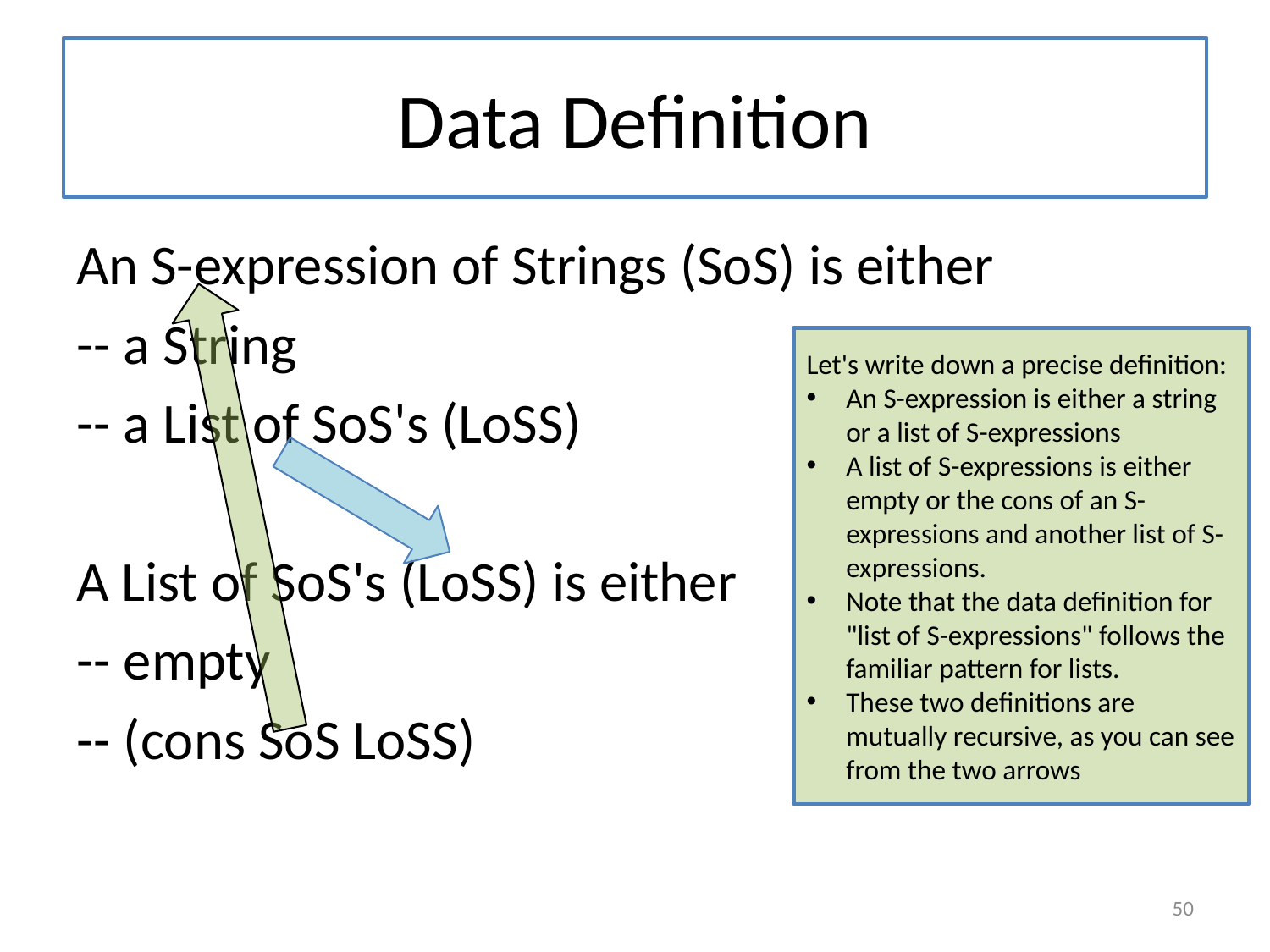

# Data Definition
An S-expression of Strings (SoS) is either
-- a String
-- a List of SoS's (LoSS)

A List of SoS's (LoSS) is either
-- empty
-- (cons SoS LoSS)

Let's write down a precise definition:
An S-expression is either a string or a list of S-expressions
A list of S-expressions is either empty or the cons of an S-expressions and another list of S-expressions.
Note that the data definition for "list of S-expressions" follows the familiar pattern for lists.
These two definitions are mutually recursive, as you can see from the two arrows

50